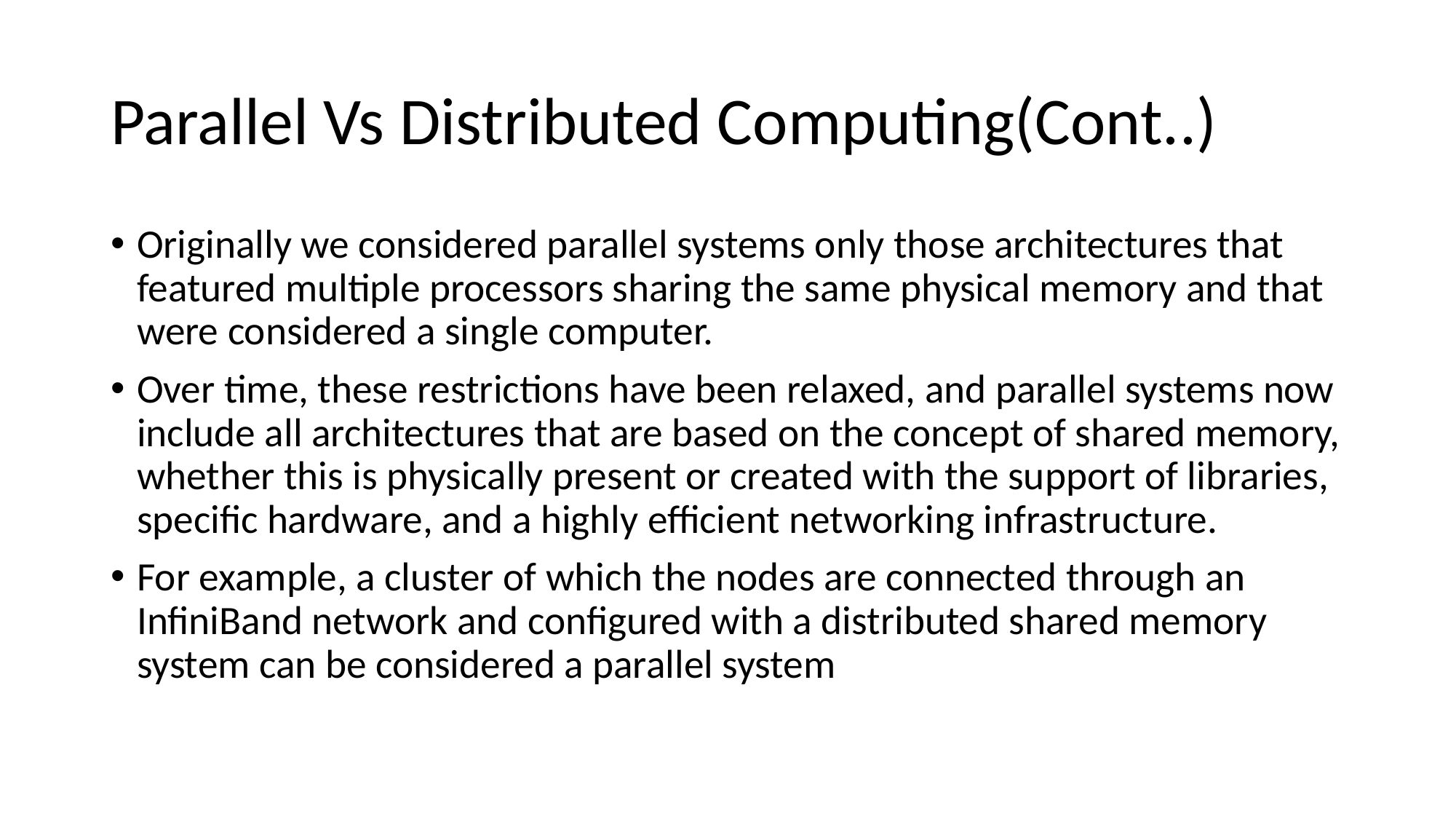

# Parallel Vs Distributed Computing(Cont..)
Originally we considered parallel systems only those architectures that featured multiple processors sharing the same physical memory and that were considered a single computer.
Over time, these restrictions have been relaxed, and parallel systems now include all architectures that are based on the concept of shared memory, whether this is physically present or created with the support of libraries, specific hardware, and a highly efficient networking infrastructure.
For example, a cluster of which the nodes are connected through an InfiniBand network and configured with a distributed shared memory system can be considered a parallel system